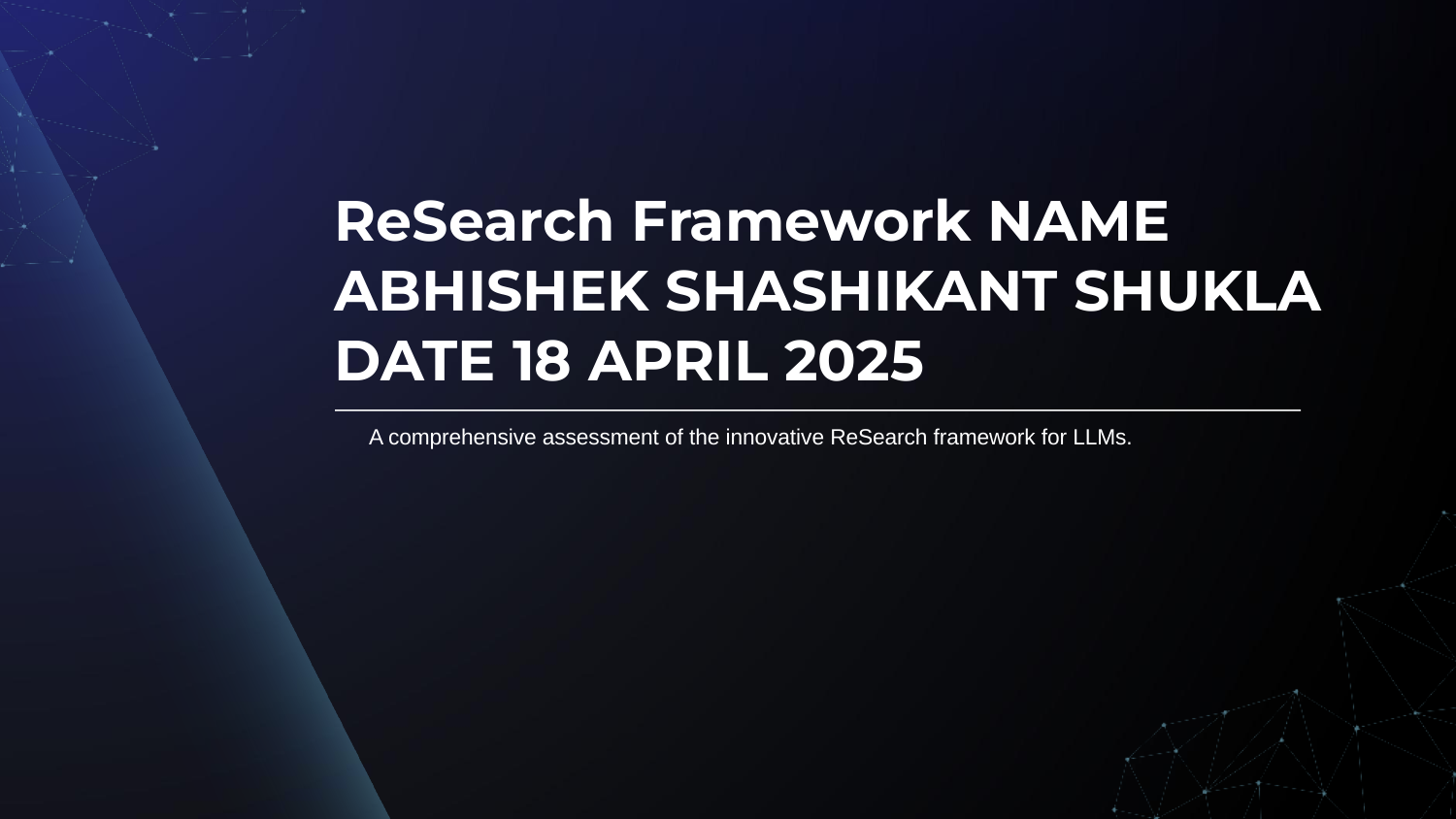

# ReSearch Framework NAME ABHISHEK SHASHIKANT SHUKLA DATE 18 APRIL 2025
A comprehensive assessment of the innovative ReSearch framework for LLMs.